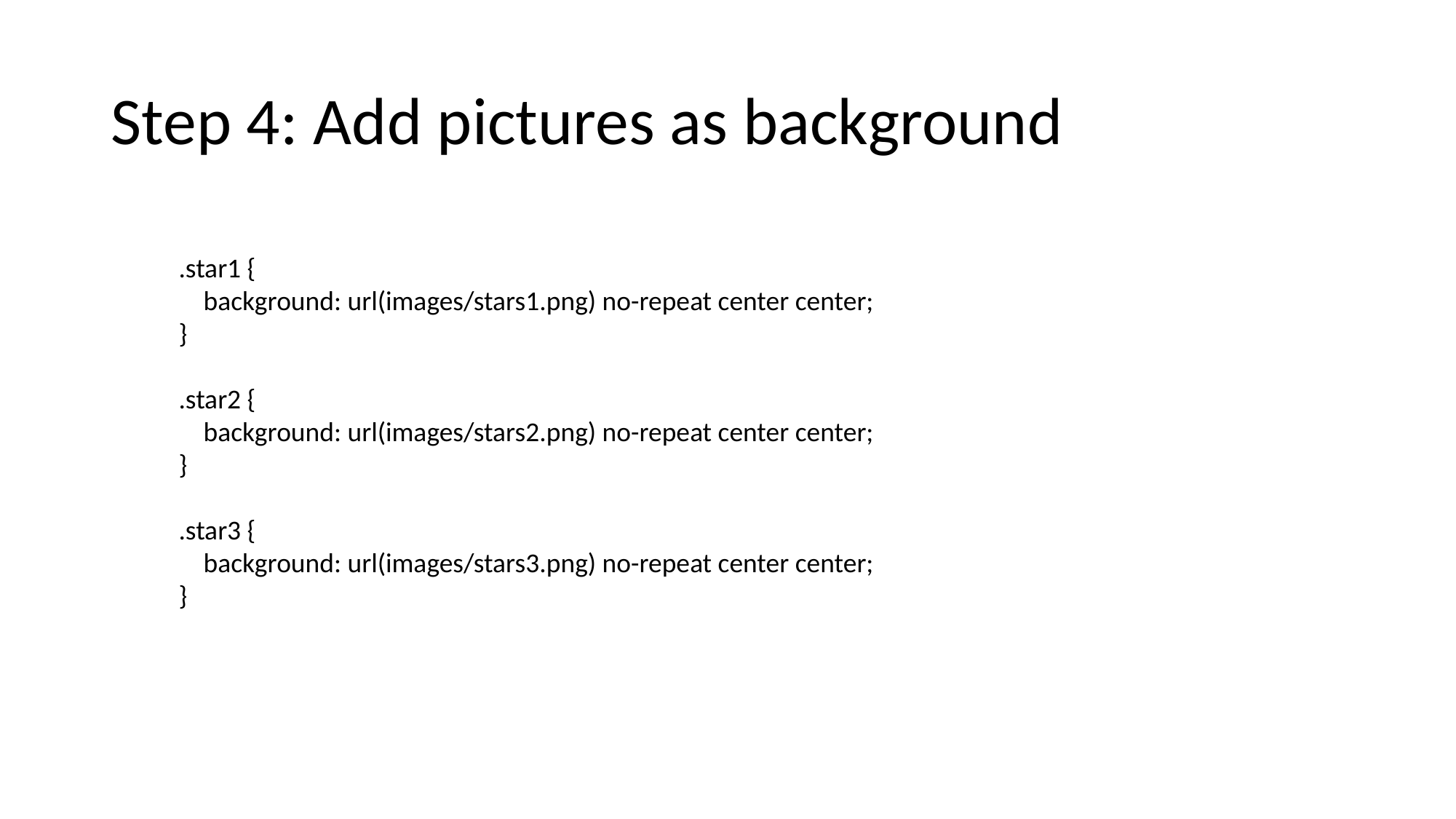

# Step 4: Add pictures as background

.star1 {
    background: url(images/stars1.png) no-repeat center center;
}

.star2 {
    background: url(images/stars2.png) no-repeat center center;
}

.star3 {
    background: url(images/stars3.png) no-repeat center center;
}